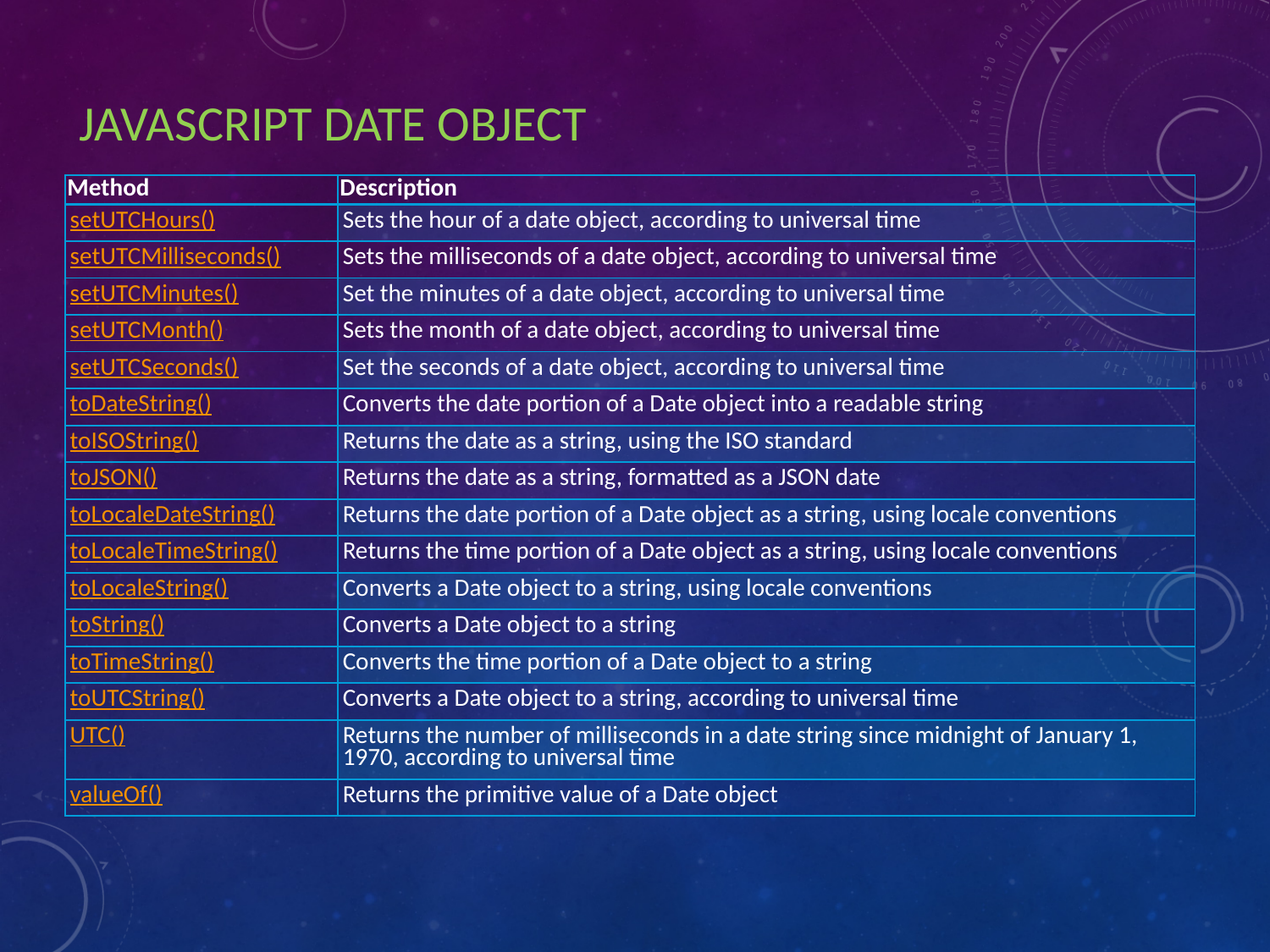

# JavaScript Date Object
| Method | Description |
| --- | --- |
| setUTCHours() | Sets the hour of a date object, according to universal time |
| setUTCMilliseconds() | Sets the milliseconds of a date object, according to universal time |
| setUTCMinutes() | Set the minutes of a date object, according to universal time |
| setUTCMonth() | Sets the month of a date object, according to universal time |
| setUTCSeconds() | Set the seconds of a date object, according to universal time |
| toDateString() | Converts the date portion of a Date object into a readable string |
| toISOString() | Returns the date as a string, using the ISO standard |
| toJSON() | Returns the date as a string, formatted as a JSON date |
| toLocaleDateString() | Returns the date portion of a Date object as a string, using locale conventions |
| toLocaleTimeString() | Returns the time portion of a Date object as a string, using locale conventions |
| toLocaleString() | Converts a Date object to a string, using locale conventions |
| toString() | Converts a Date object to a string |
| toTimeString() | Converts the time portion of a Date object to a string |
| toUTCString() | Converts a Date object to a string, according to universal time |
| UTC() | Returns the number of milliseconds in a date string since midnight of January 1, 1970, according to universal time |
| valueOf() | Returns the primitive value of a Date object |